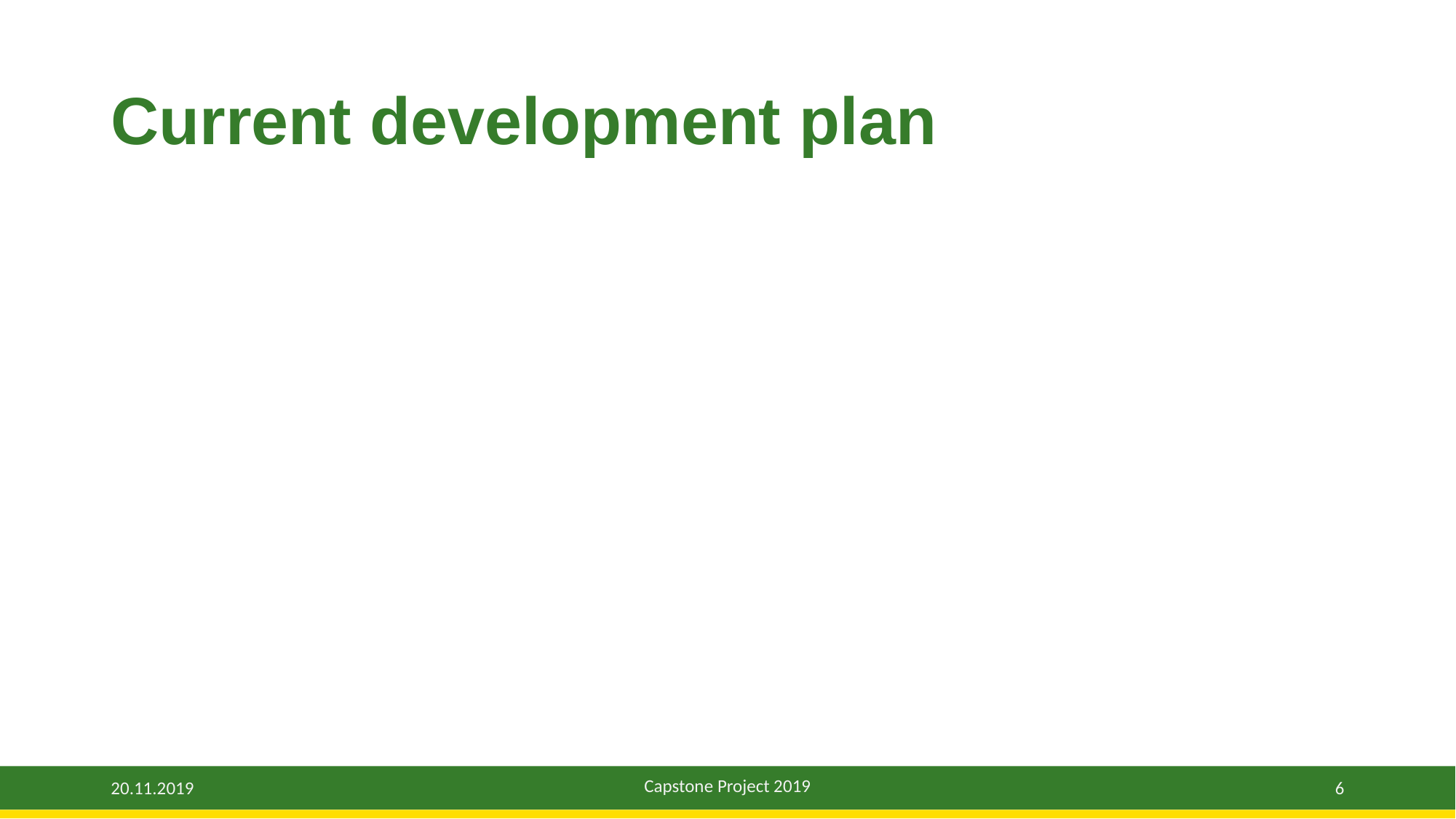

# Current development plan

Capstone Project 2019
6
20.11.2019